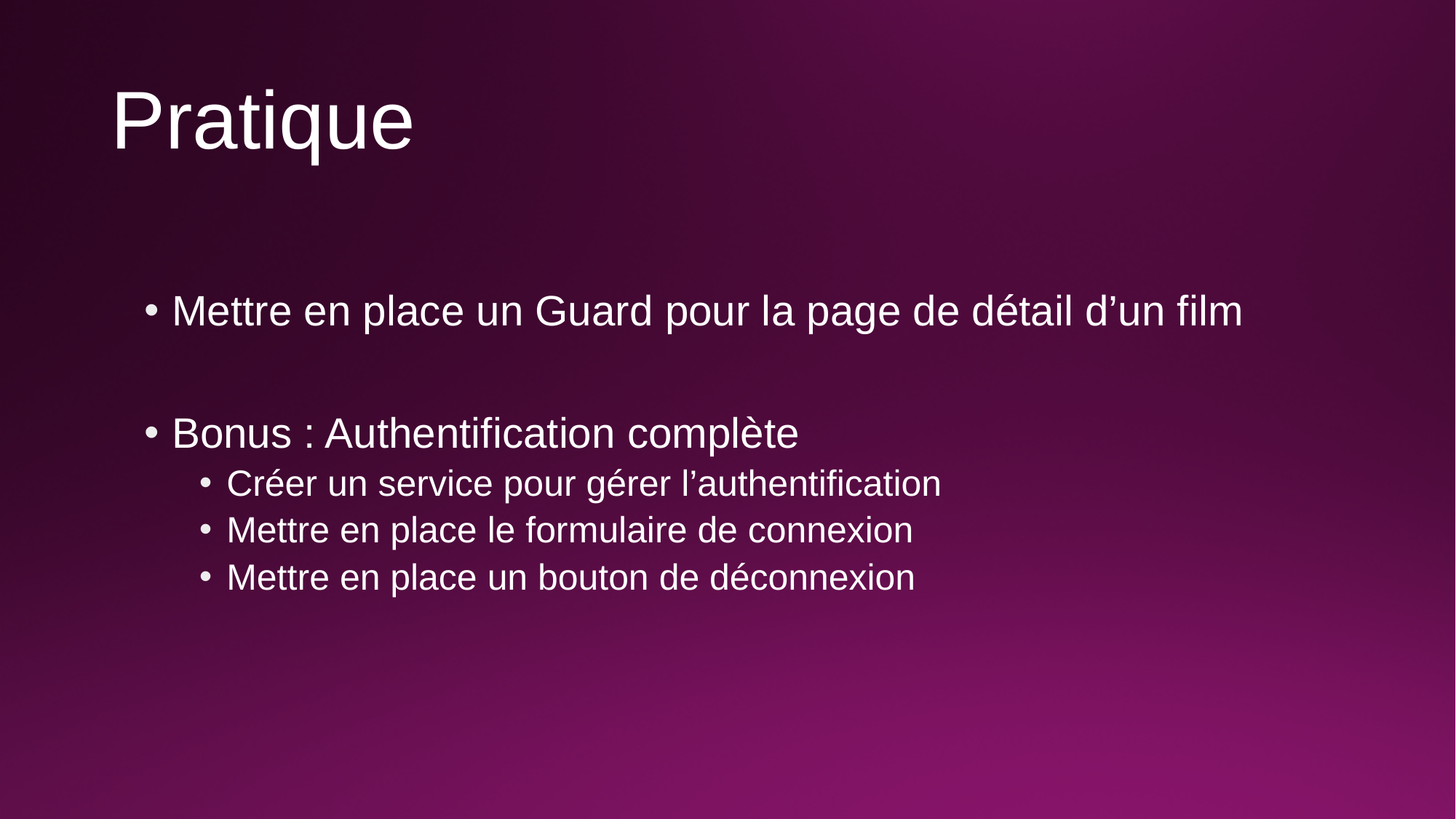

# Pratique

Mettre en place un Guard pour la page de détail d’un film

Bonus : Authentification complète
Créer un service pour gérer l’authentification
Mettre en place le formulaire de connexion
Mettre en place un bouton de déconnexion